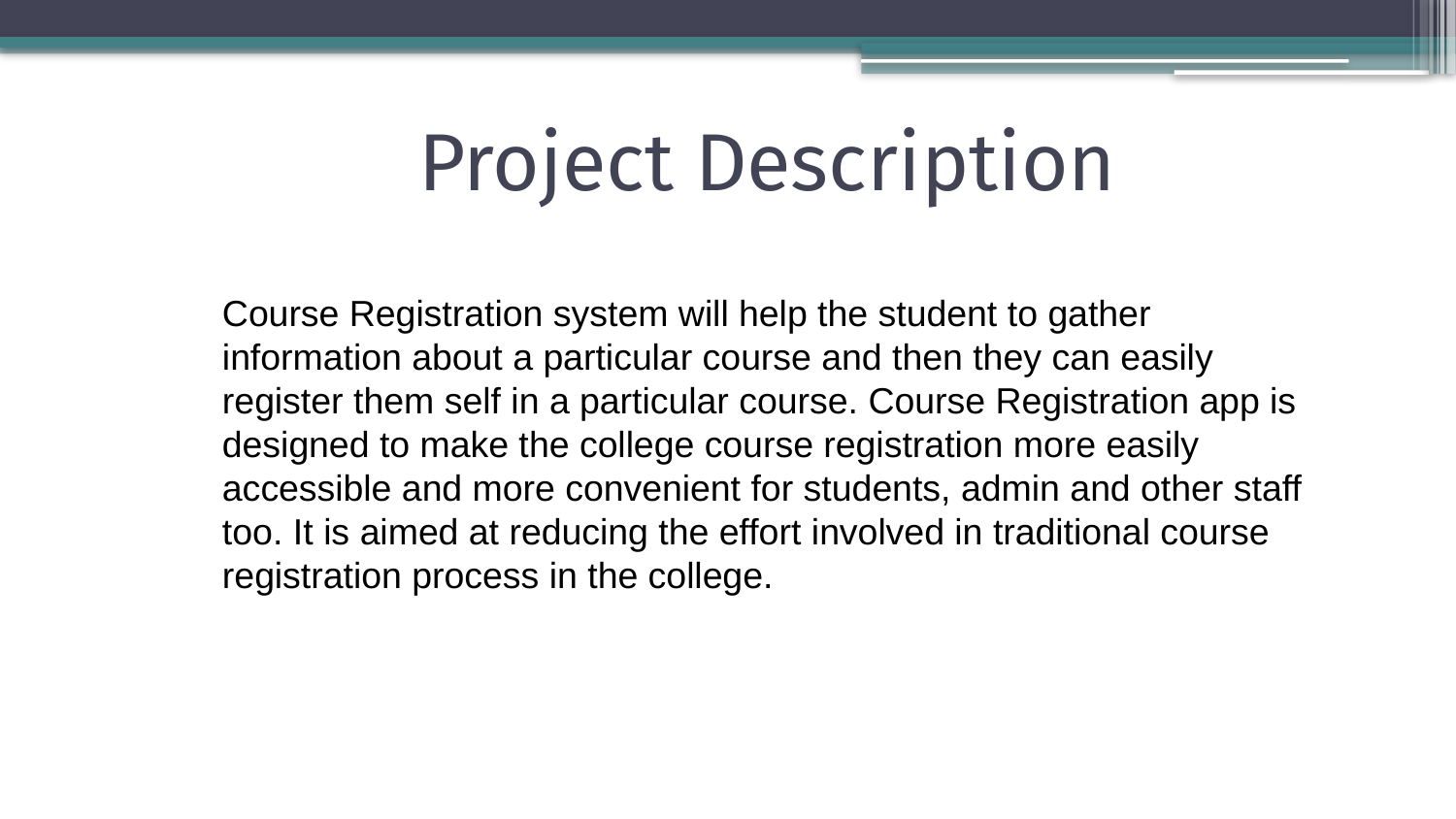

# Project Description
Course Registration system will help the student to gather information about a particular course and then they can easily register them self in a particular course. Course Registration app is designed to make the college course registration more easily accessible and more convenient for students, admin and other staff too. It is aimed at reducing the effort involved in traditional course registration process in the college.